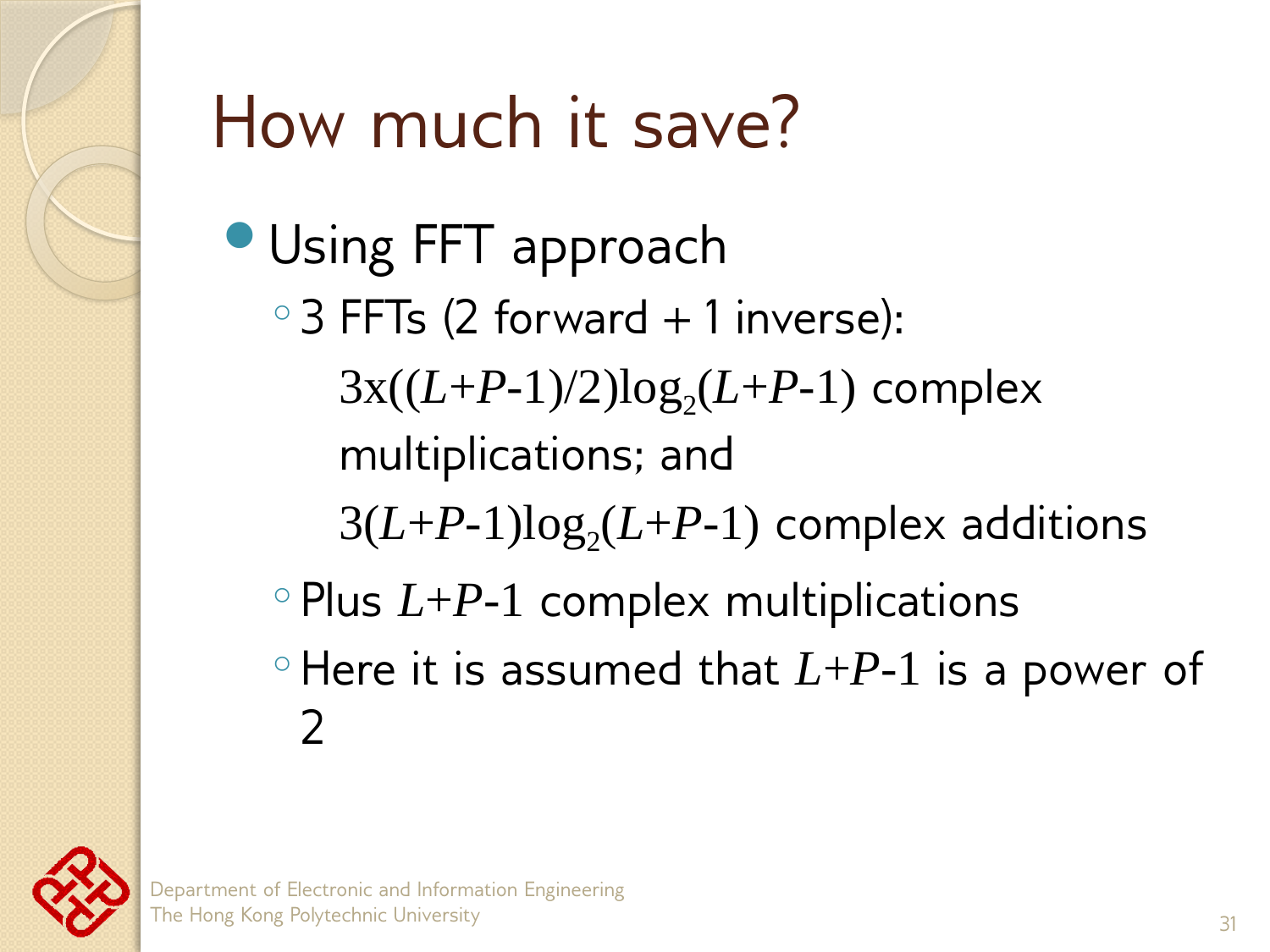

# How much it save?
Using FFT approach
3 FFTs (2 forward + 1 inverse):
	3x((L+P-1)/2)log2(L+P-1) complex multiplications; and
	3(L+P-1)log2(L+P-1) complex additions
Plus L+P-1 complex multiplications
Here it is assumed that L+P-1 is a power of 2

31